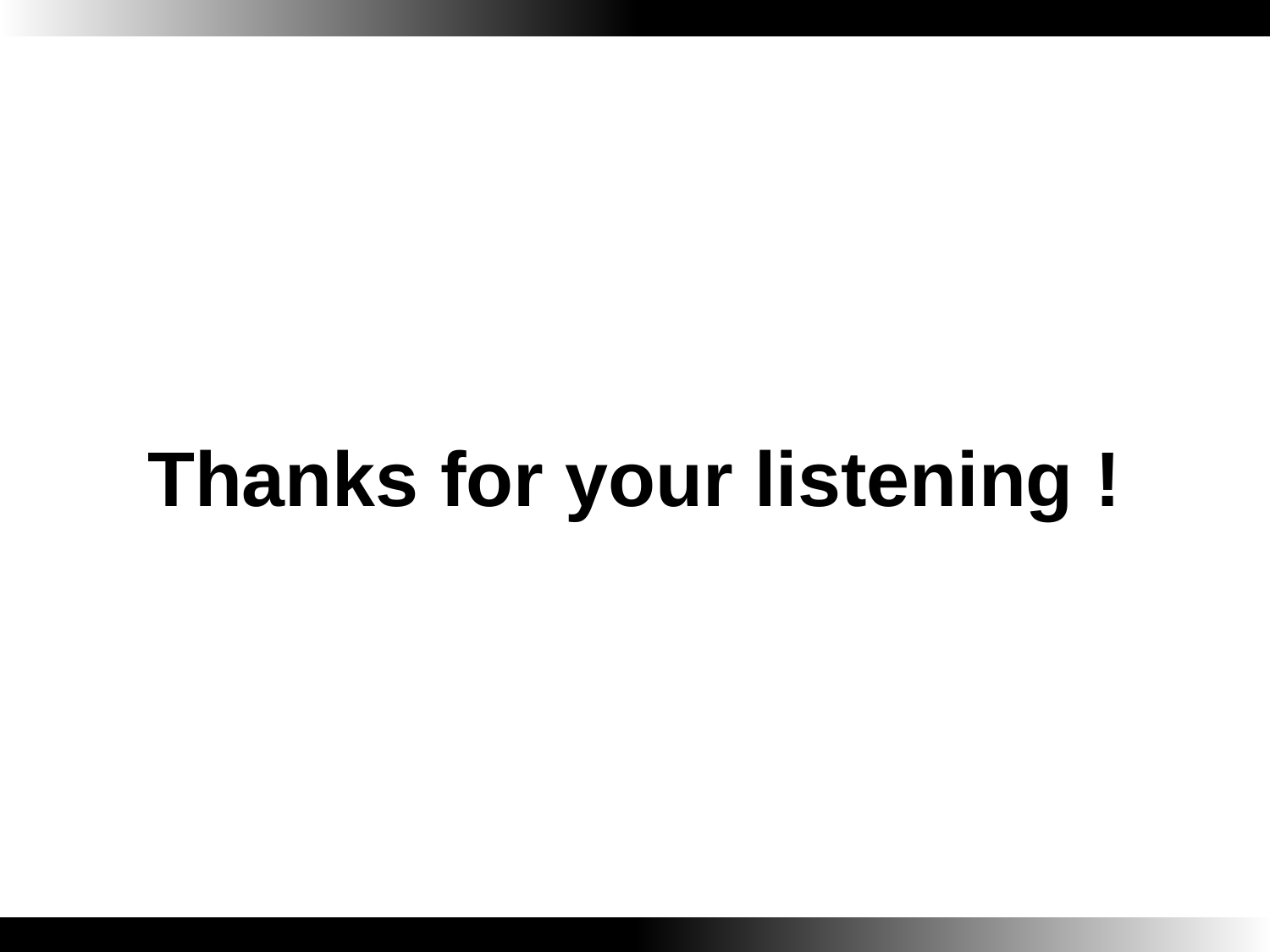

INDEX

Thanks for your listening !
Contents